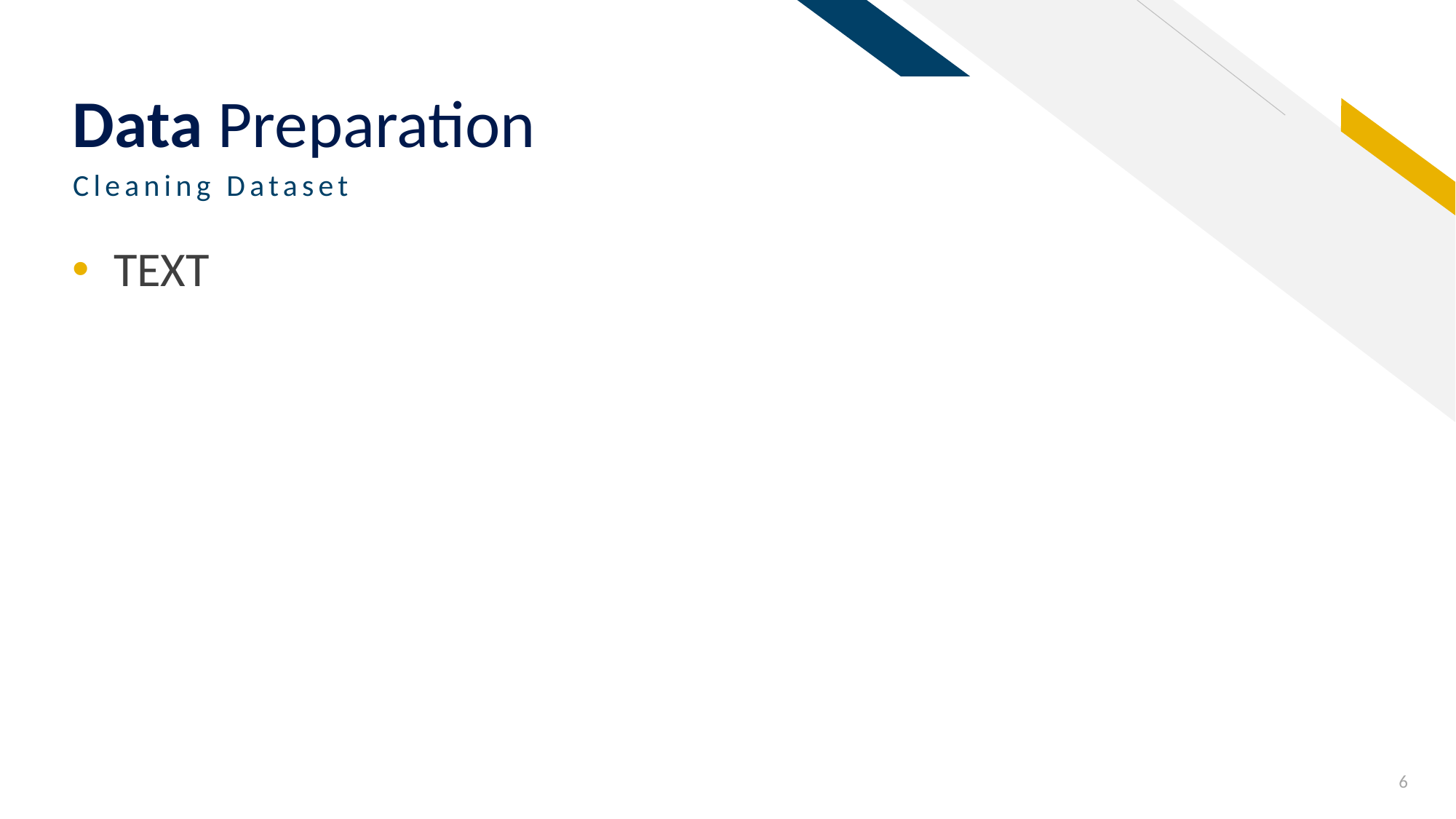

# Data Preparation

Cleaning Dataset
TEXT

6